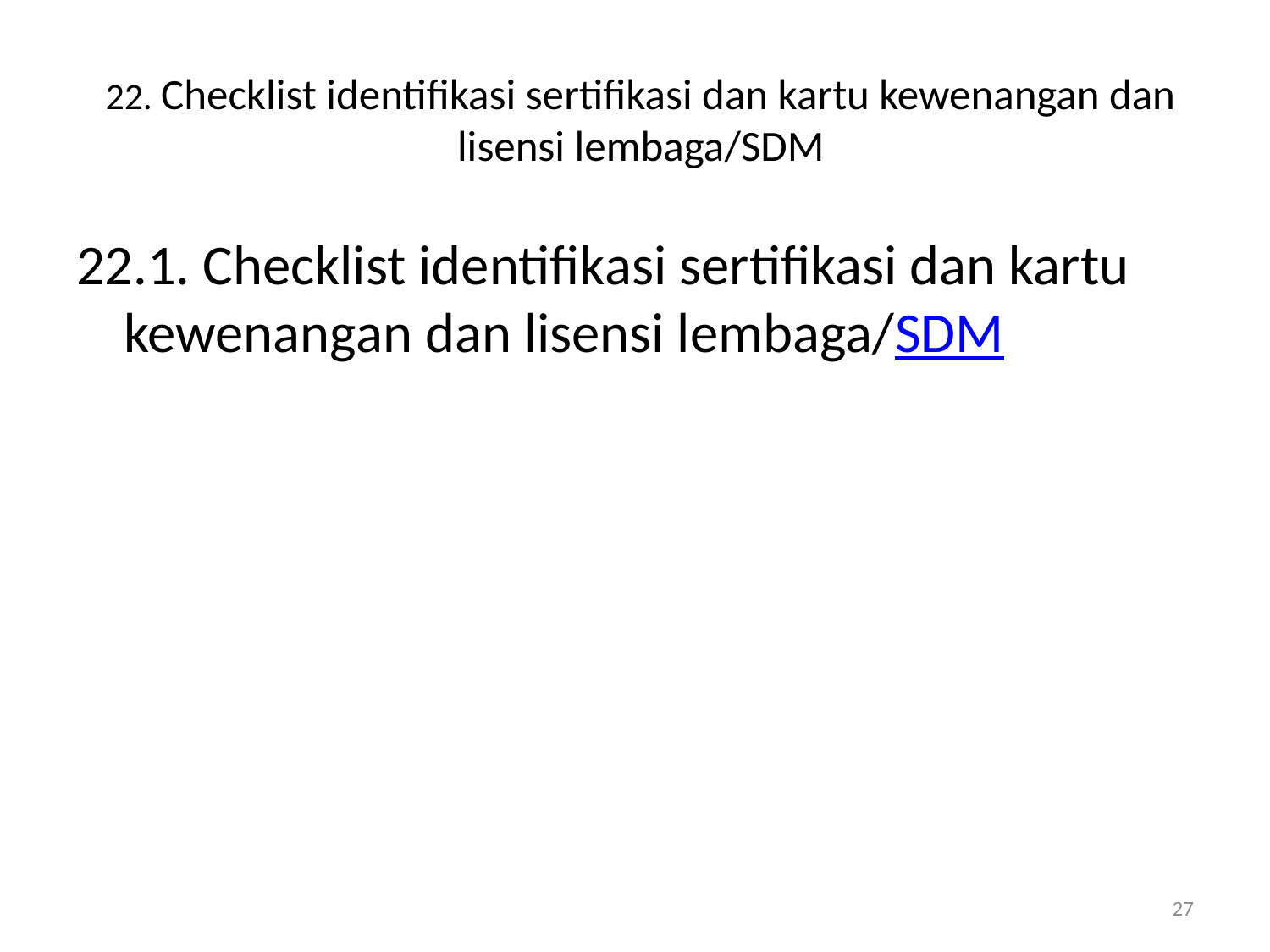

# 22. Checklist identifikasi sertifikasi dan kartu kewenangan dan lisensi lembaga/SDM
22.1. Checklist identifikasi sertifikasi dan kartu kewenangan dan lisensi lembaga/SDM
27